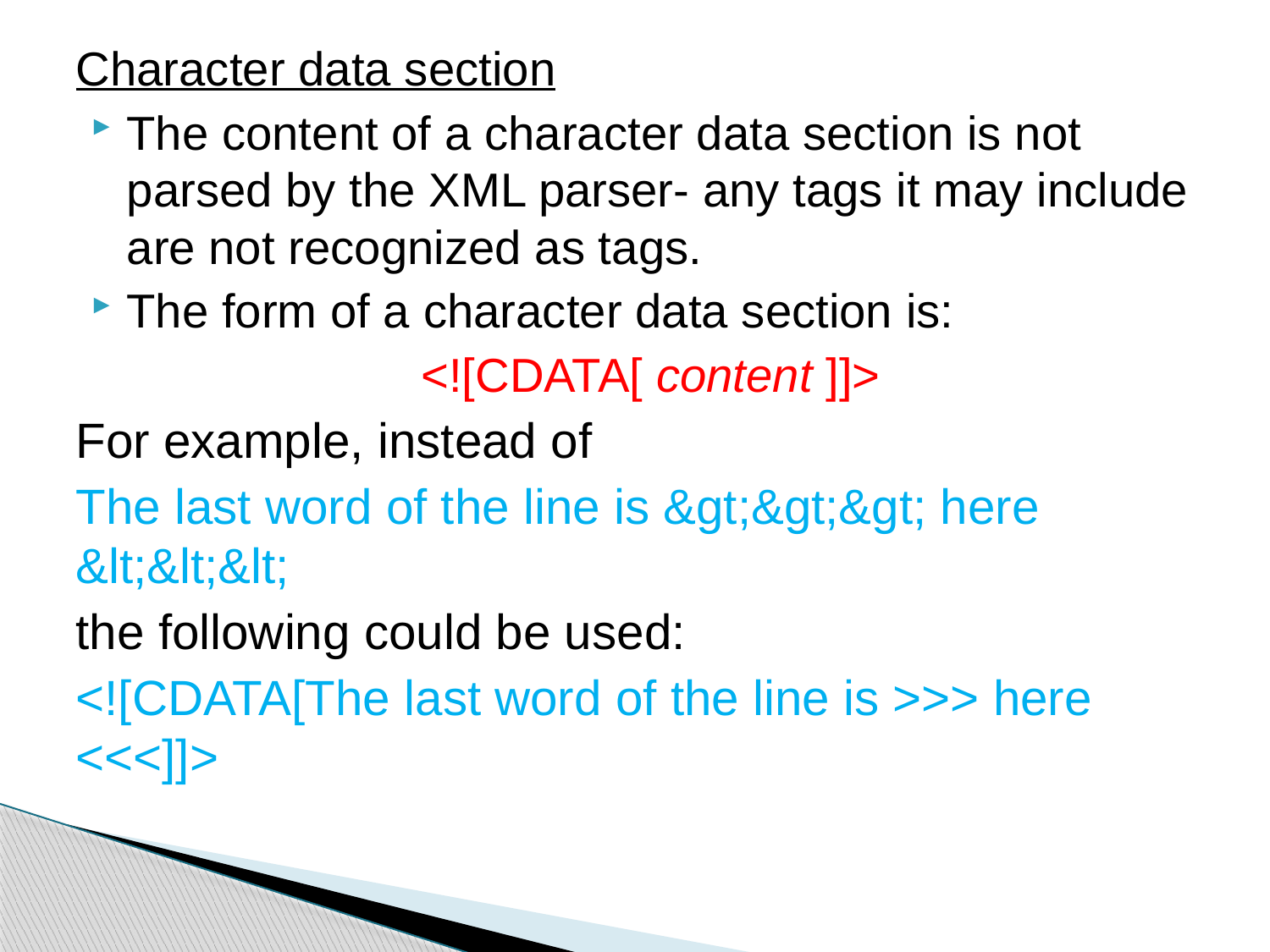

Character data section
The content of a character data section is not parsed by the XML parser- any tags it may include are not recognized as tags.
The form of a character data section is:
<![CDATA[ content ]]>
For example, instead of
The last word of the line is &gt;&gt;&gt; here &lt;&lt;&lt;
the following could be used:
<![CDATA[The last word of the line is >>> here <<<]]>